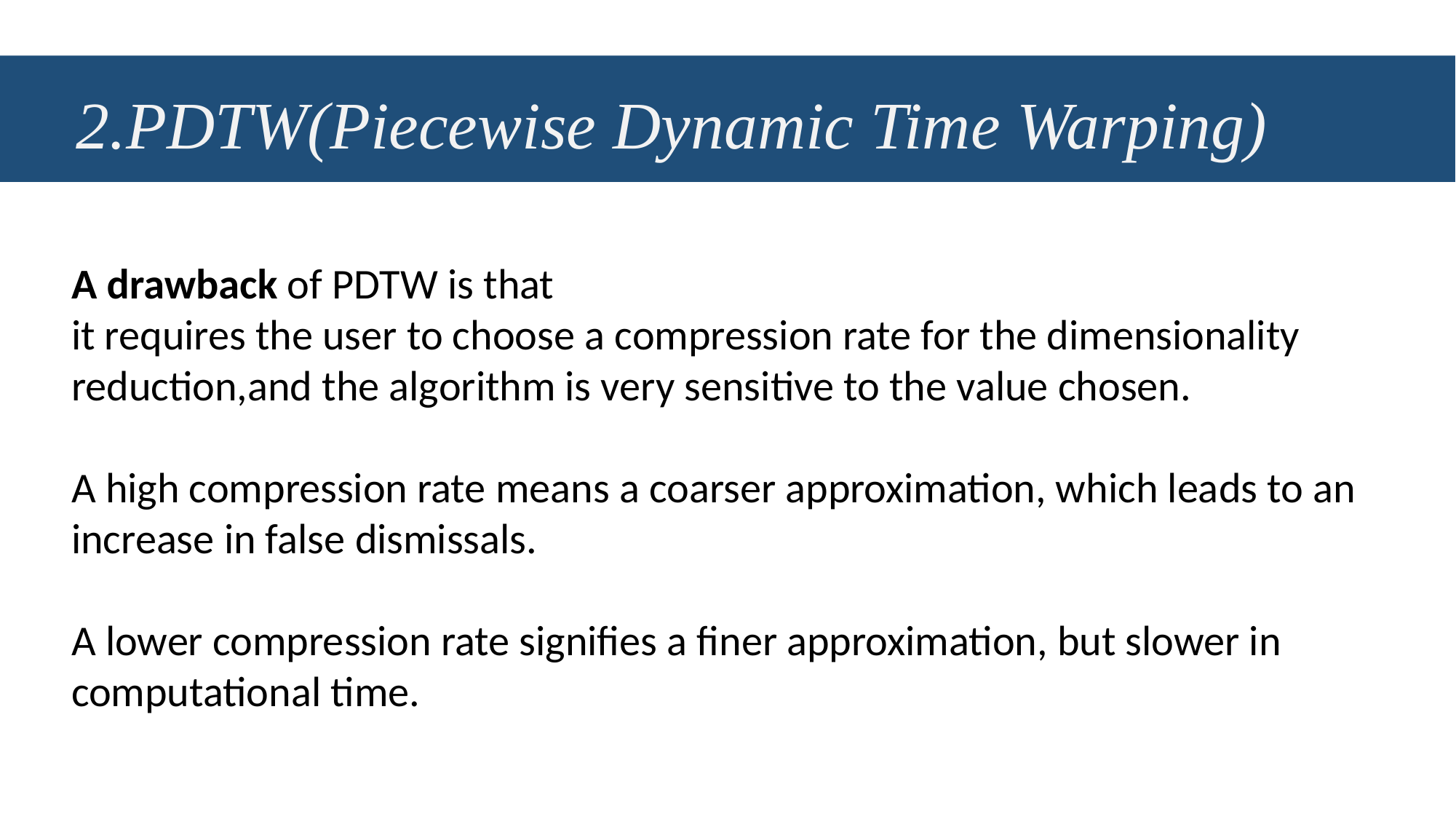

# 2.PDTW(Piecewise Dynamic Time Warping)

A drawback of PDTW is that
it requires the user to choose a compression rate for the dimensionality reduction,and the algorithm is very sensitive to the value chosen.

A high compression rate means a coarser approximation, which leads to an increase in false dismissals.

A lower compression rate signifies a finer approximation, but slower in computational time.